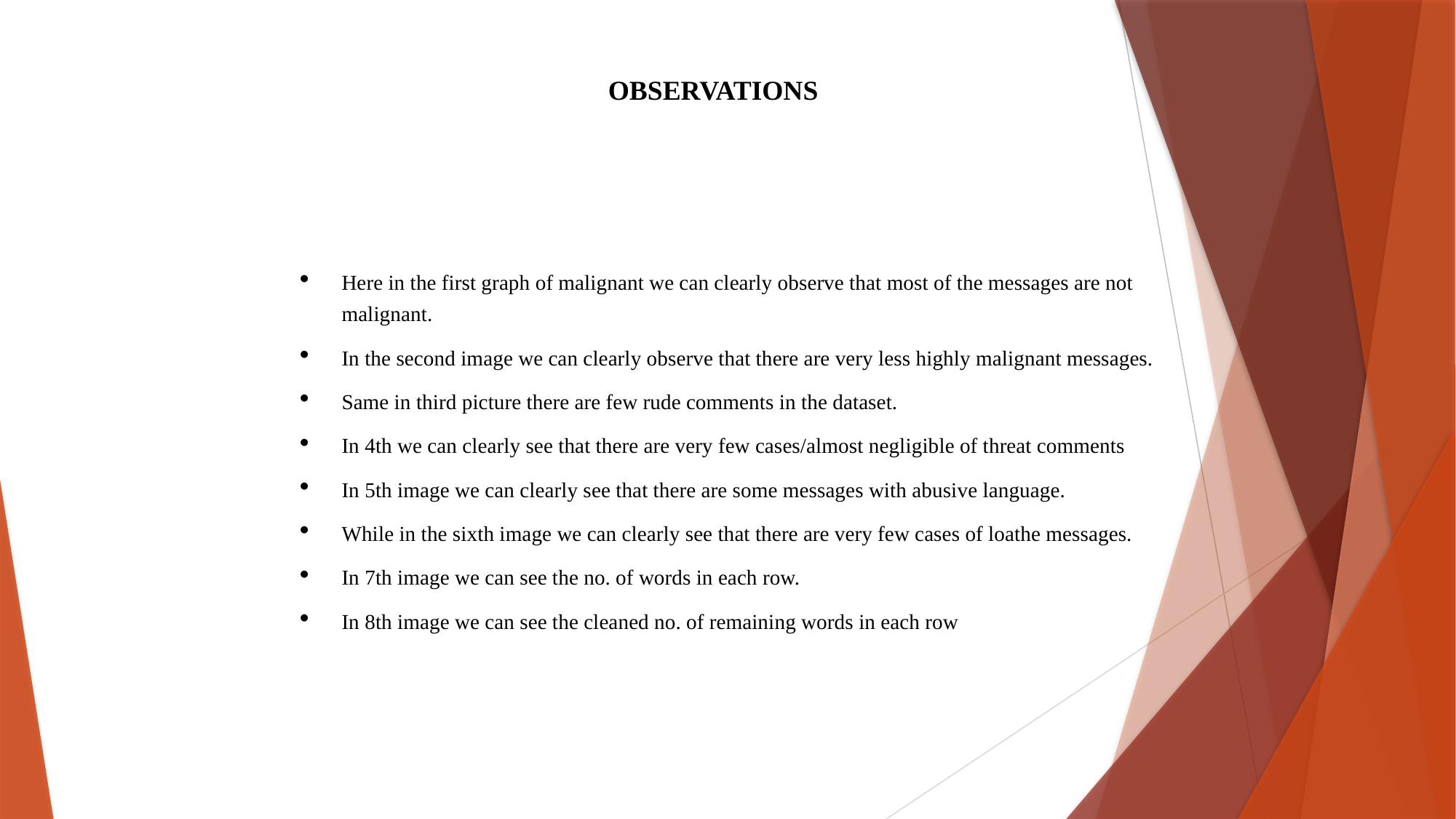

OBSERVATIONS
Here in the first graph of malignant we can clearly observe that most of the messages are not malignant.
In the second image we can clearly observe that there are very less highly malignant messages.
Same in third picture there are few rude comments in the dataset.
In 4th we can clearly see that there are very few cases/almost negligible of threat comments
In 5th image we can clearly see that there are some messages with abusive language.
While in the sixth image we can clearly see that there are very few cases of loathe messages.
In 7th image we can see the no. of words in each row.
In 8th image we can see the cleaned no. of remaining words in each row